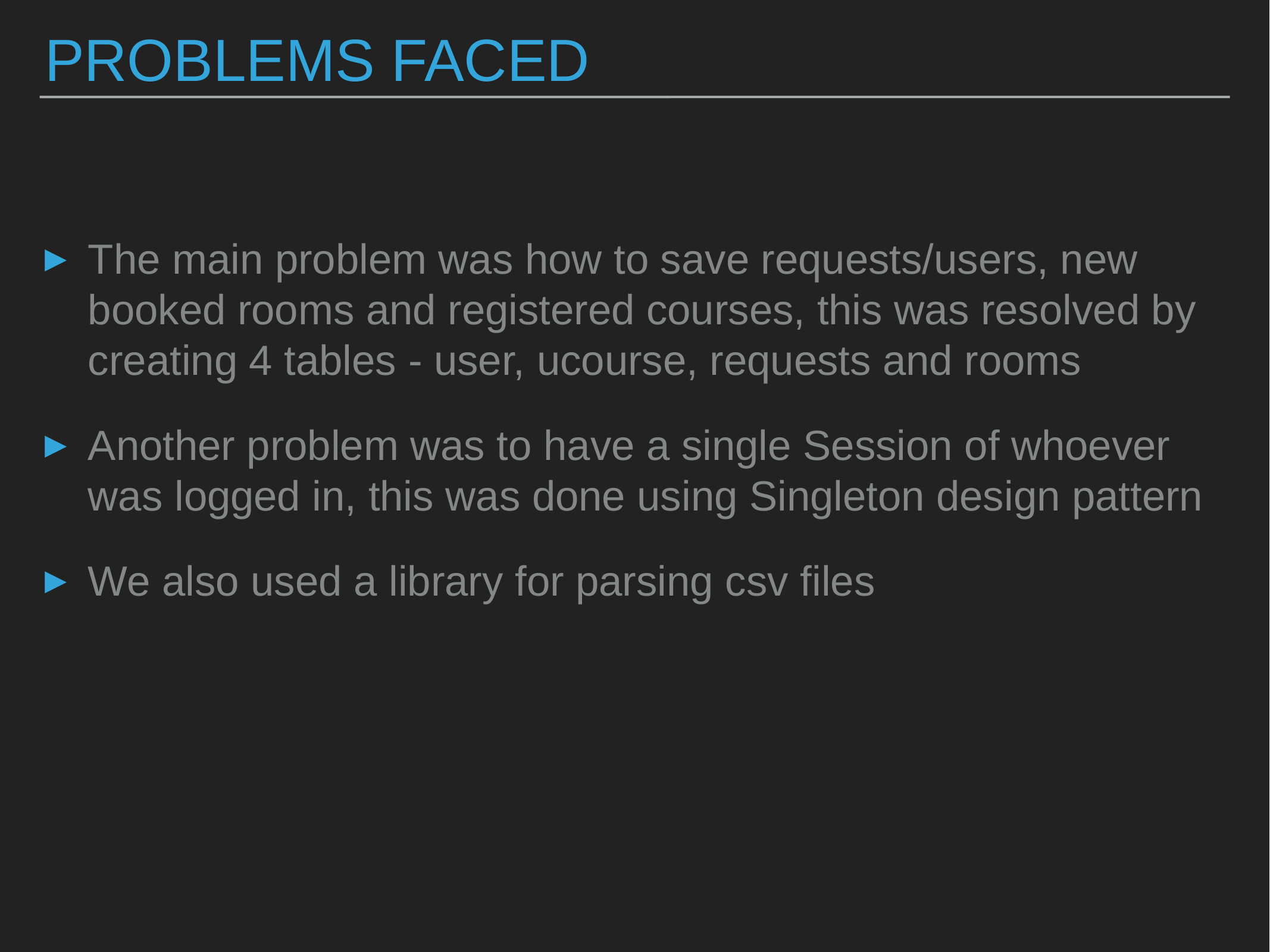

# Problems faced
The main problem was how to save requests/users, new booked rooms and registered courses, this was resolved by creating 4 tables - user, ucourse, requests and rooms
Another problem was to have a single Session of whoever was logged in, this was done using Singleton design pattern
We also used a library for parsing csv files